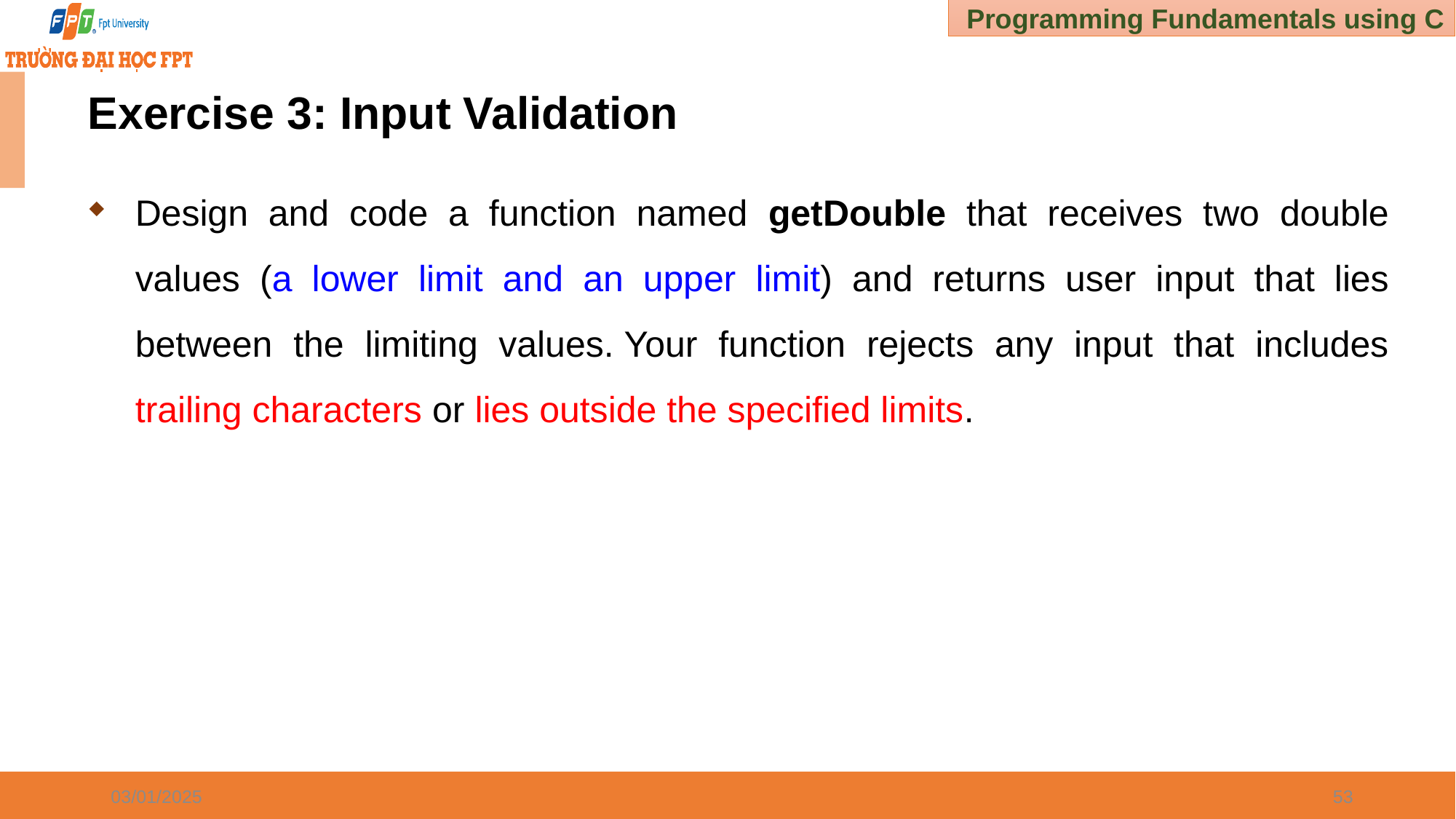

# Exercise 3: Input Validation
Design and code a function named getDouble that receives two double values (a lower limit and an upper limit) and returns user input that lies between the limiting values. Your function rejects any input that includes trailing characters or lies outside the specified limits.
03/01/2025
53